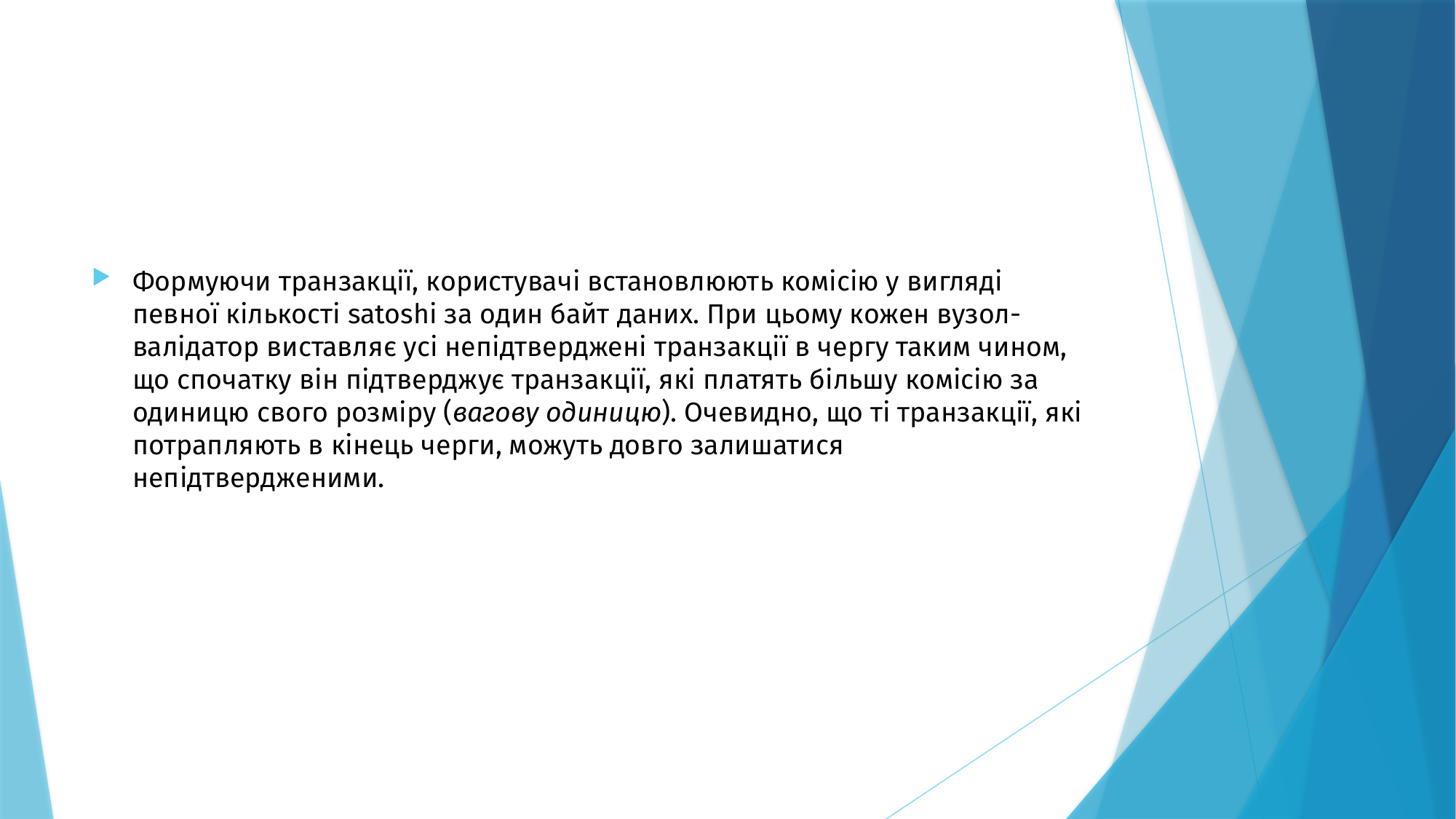

#
Формуючи транзакції, користувачі встановлюють комісію у вигляді певної кількості satoshi за один байт даних. При цьому кожен вузол-валідатор виставляє усі непідтверджені транзакції в чергу таким чином, що спочатку він підтверджує транзакції, які платять більшу комісію за одиницю свого розміру (вагову одиницю). Очевидно, що ті транзакції, які потрапляють в кінець черги, можуть довго залишатися непідтвердженими.